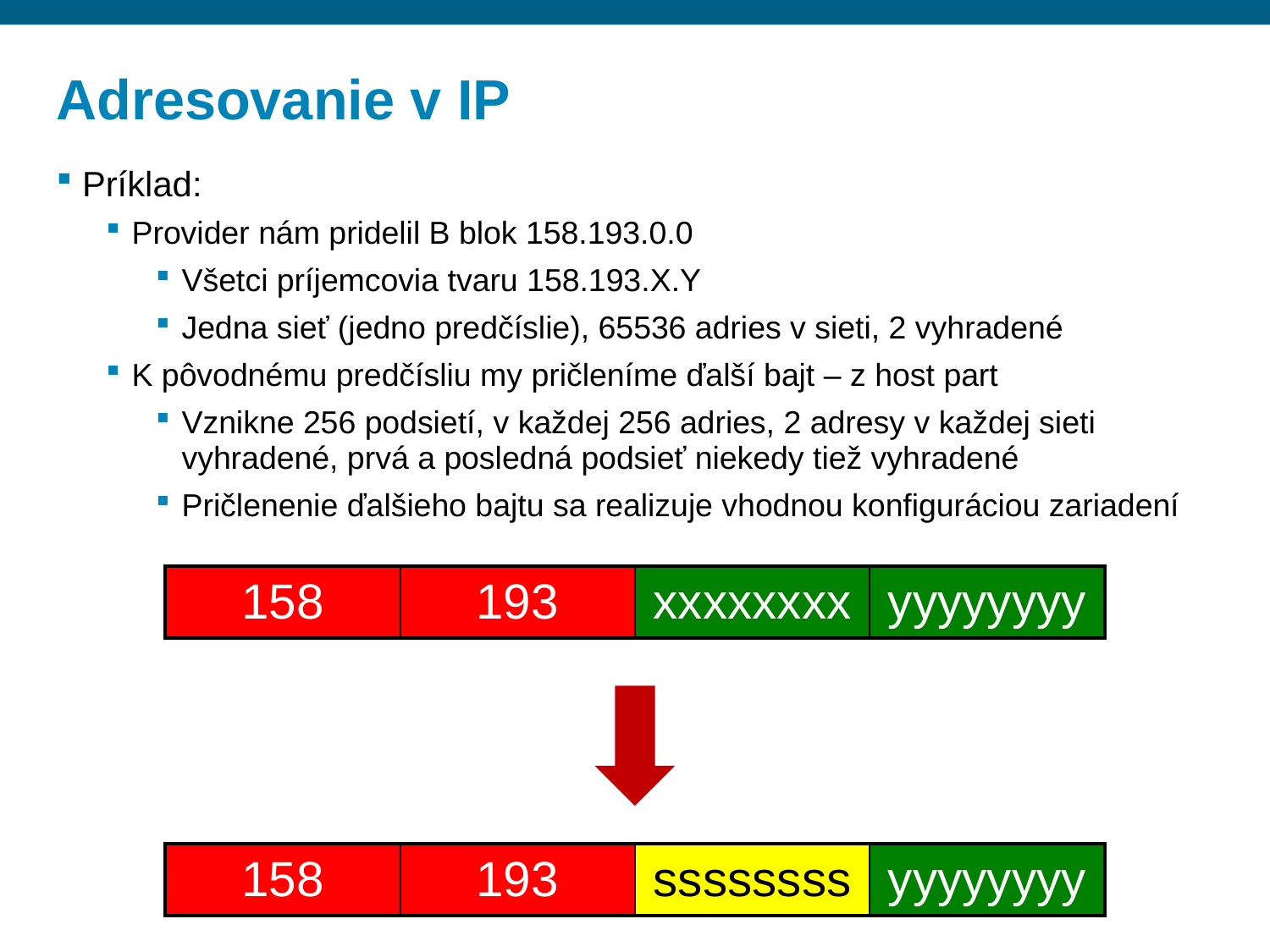

# Adresovanie v IP
Príklad:
Provider nám pridelil B blok 158.193.0.0
Všetci príjemcovia tvaru 158.193.X.Y
Jedna sieť (jedno predčíslie), 65536 adries v sieti, 2 vyhradené
K pôvodnému predčísliu my pričleníme ďalší bajt – z host part
Vznikne 256 podsietí, v každej 256 adries, 2 adresy v každej sieti vyhradené, prvá a posledná podsieť niekedy tiež vyhradené
Pričlenenie ďalšieho bajtu sa realizuje vhodnou konfiguráciou zariadení
| 158 | 193 | xxxxxxxx | yyyyyyyy |
| --- | --- | --- | --- |

| 158 | 193 | ssssssss | yyyyyyyy |
| --- | --- | --- | --- |